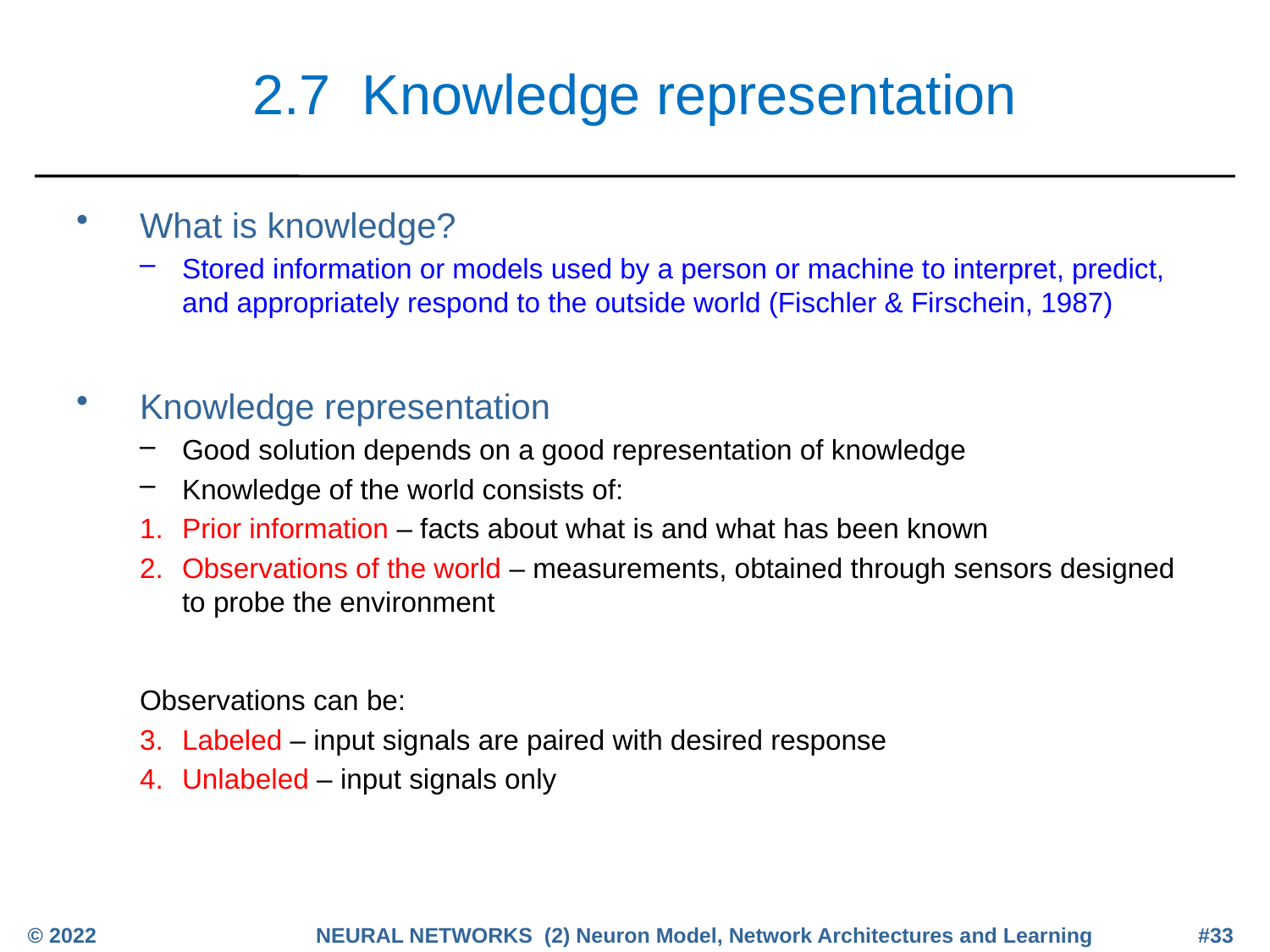

# 2.7  Knowledge representation

What is knowledge?
Stored information or models used by a person or machine to interpret, predict, and appropriately respond to the outside world (Fischler & Firschein, 1987)

Knowledge representation
Good solution depends on a good representation of knowledge
Knowledge of the world consists of:
Prior information – facts about what is and what has been known
Observations of the world – measurements, obtained through sensors designed to probe the environment

Observations can be:
Labeled – input signals are paired with desired response
Unlabeled – input signals only

© 2022
NEURAL NETWORKS  (2) Neuron Model, Network Architectures and Learning
#33